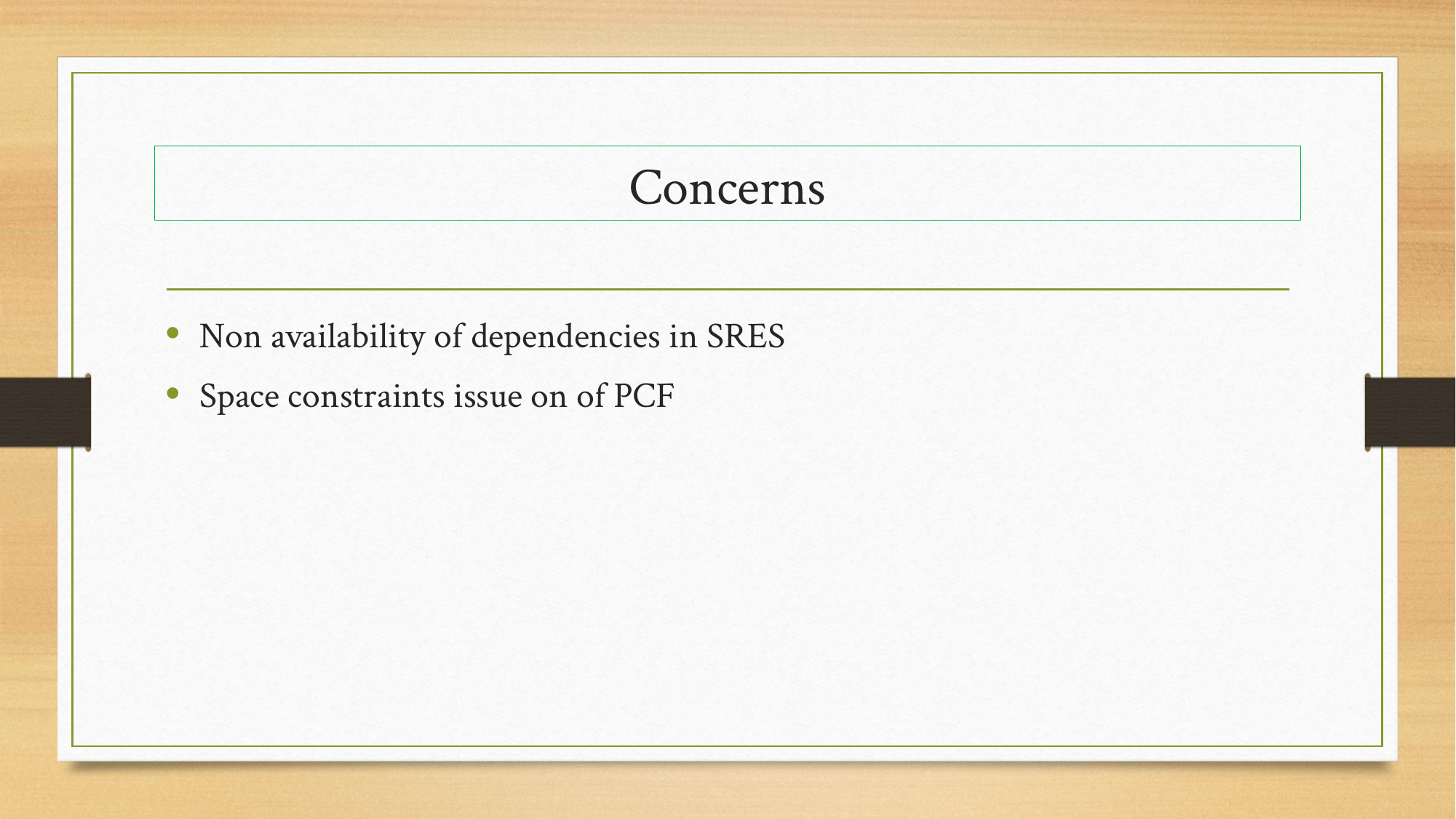

# Concerns
Non availability of dependencies in SRES
Space constraints issue on of PCF